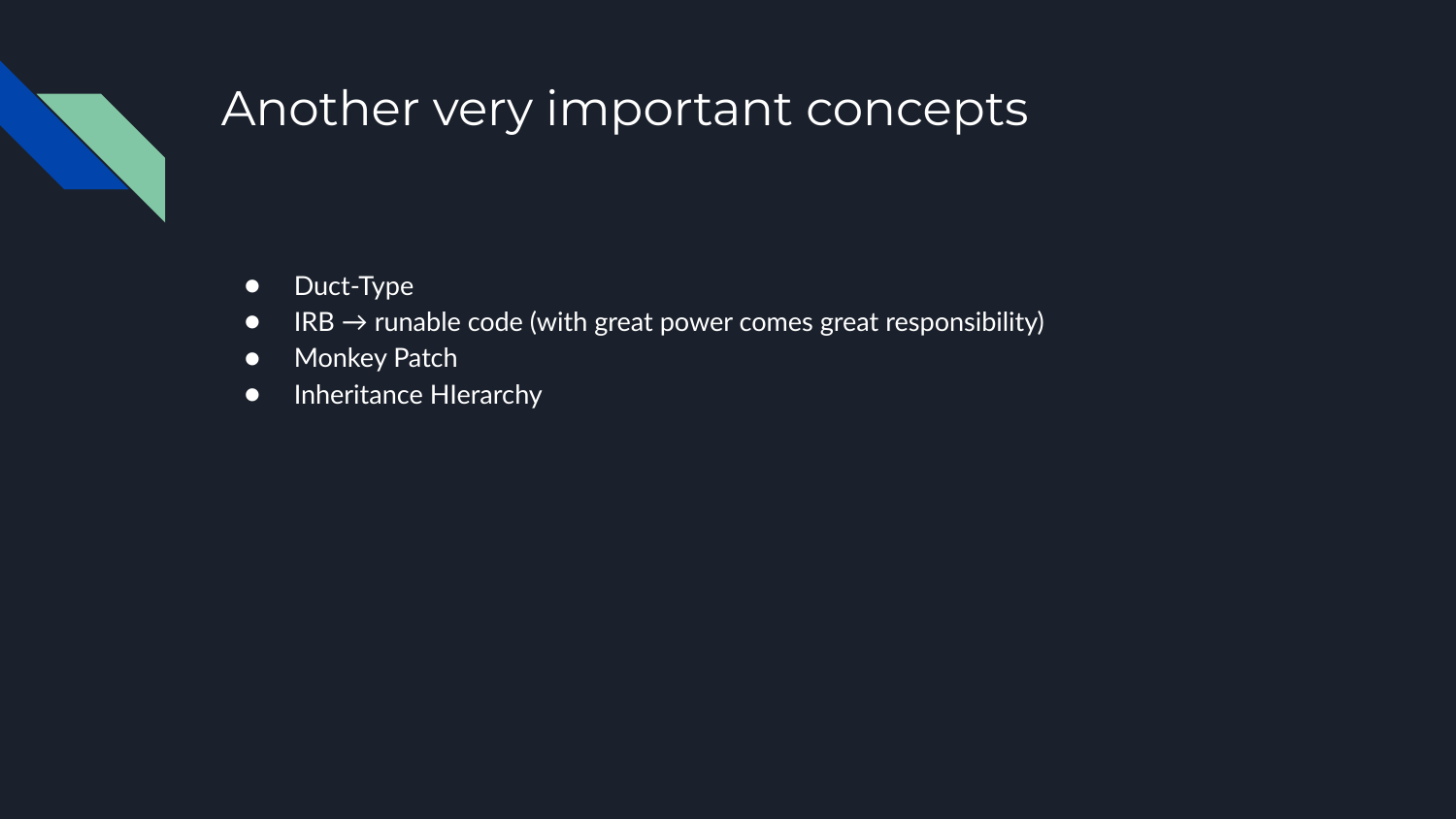

# Another very important concepts
Duct-Type
IRB → runable code (with great power comes great responsibility)
Monkey Patch
Inheritance HIerarchy